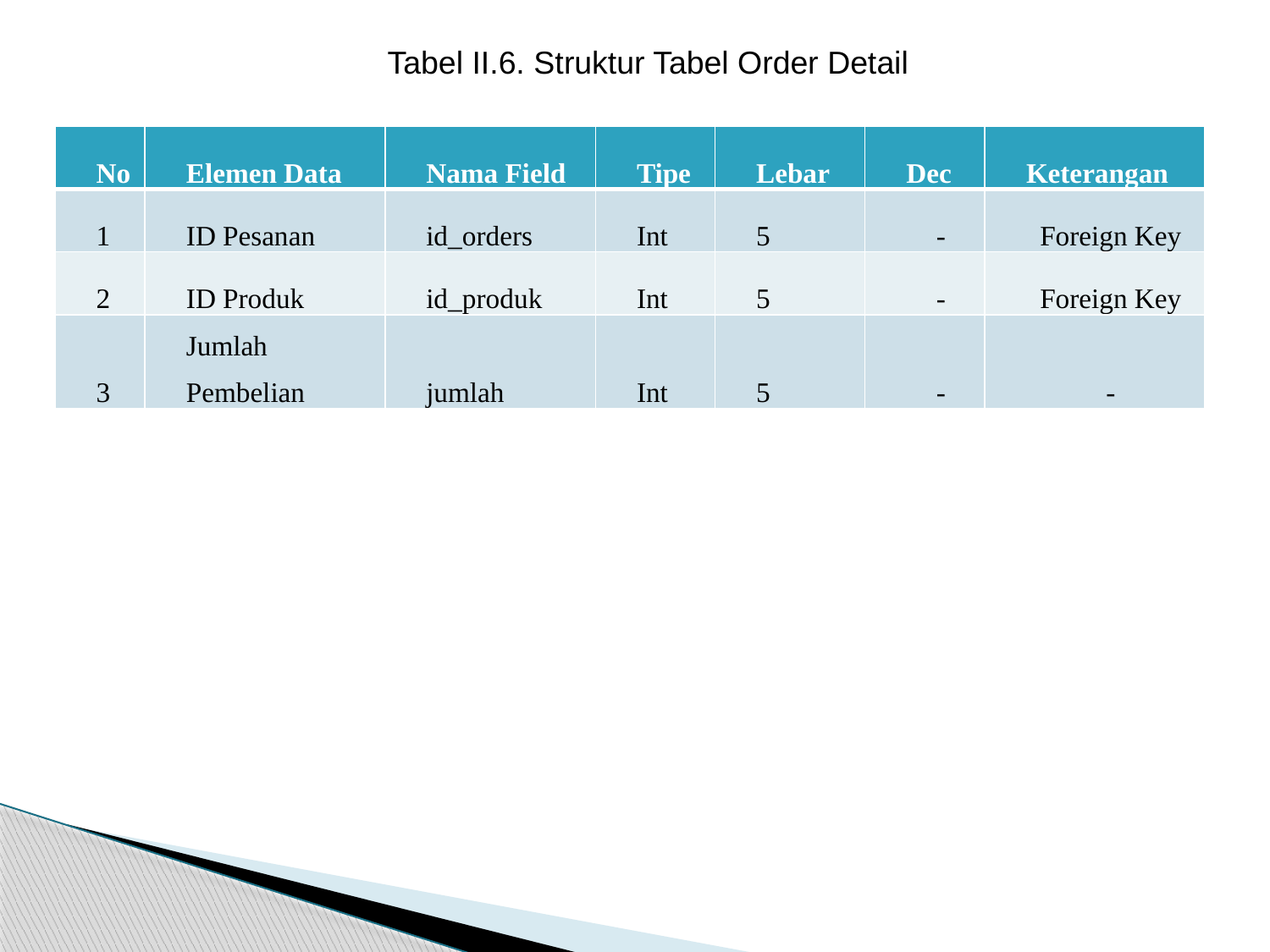

Tabel II.6. Struktur Tabel Order Detail

| No | Elemen Data | Nama Field | Tipe | Lebar | Dec | Keterangan |
| --- | --- | --- | --- | --- | --- | --- |
| 1 | ID Pesanan | id\_orders | Int | 5 | - | Foreign Key |
| 2 | ID Produk | id\_produk | Int | 5 | - | Foreign Key |
| 3 | Jumlah Pembelian | jumlah | Int | 5 | - | - |